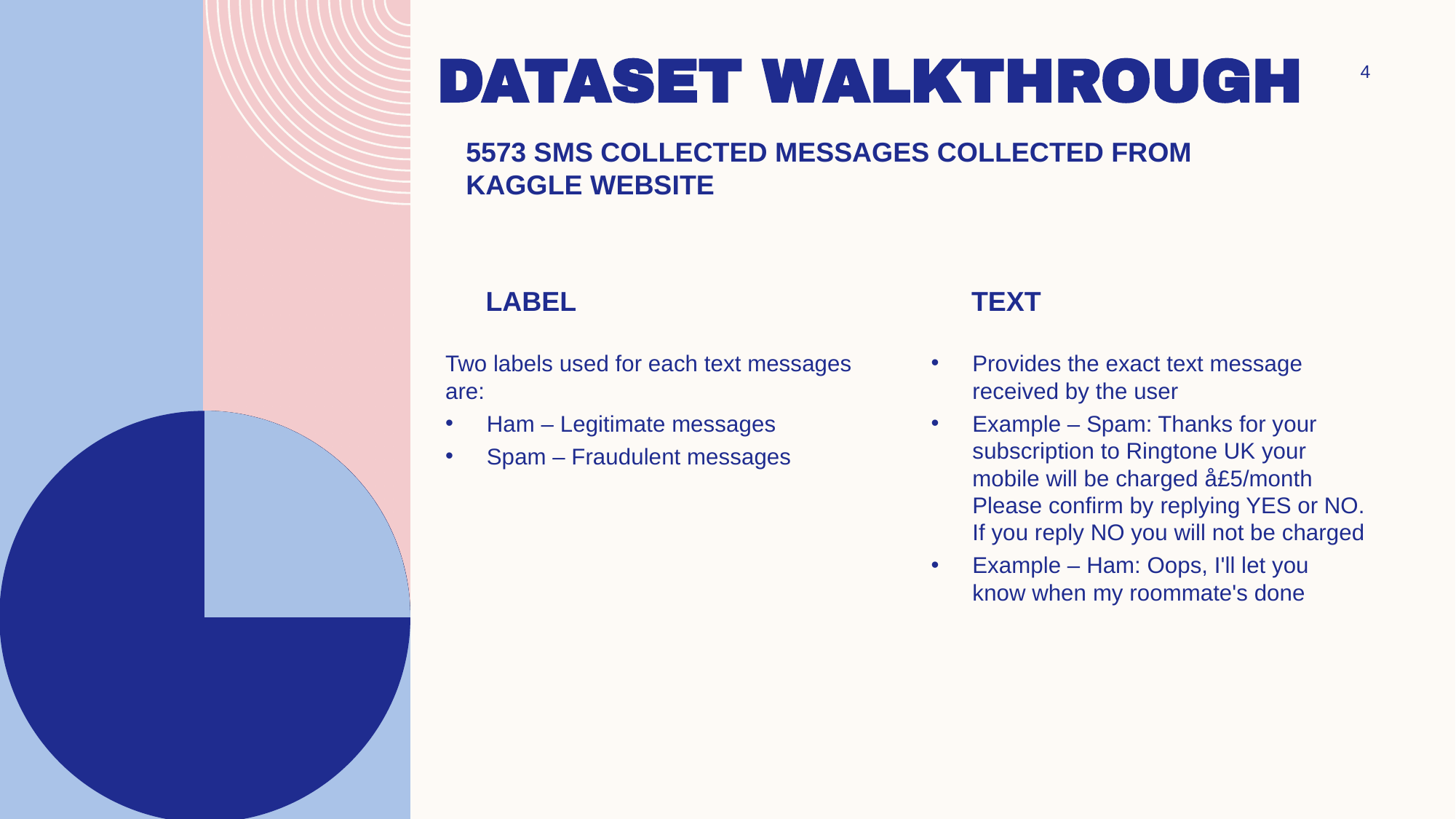

# DataSet WALKTHrough
4
5573 SMS collected Messages Collected from Kaggle website
Label
Text
Two labels used for each text messages are:
Ham – Legitimate messages
Spam – Fraudulent messages

Provides the exact text message received by the user
Example – Spam: Thanks for your subscription to Ringtone UK your mobile will be charged å£5/month Please confirm by replying YES or NO. If you reply NO you will not be charged
Example – Ham: Oops, I'll let you know when my roommate's done